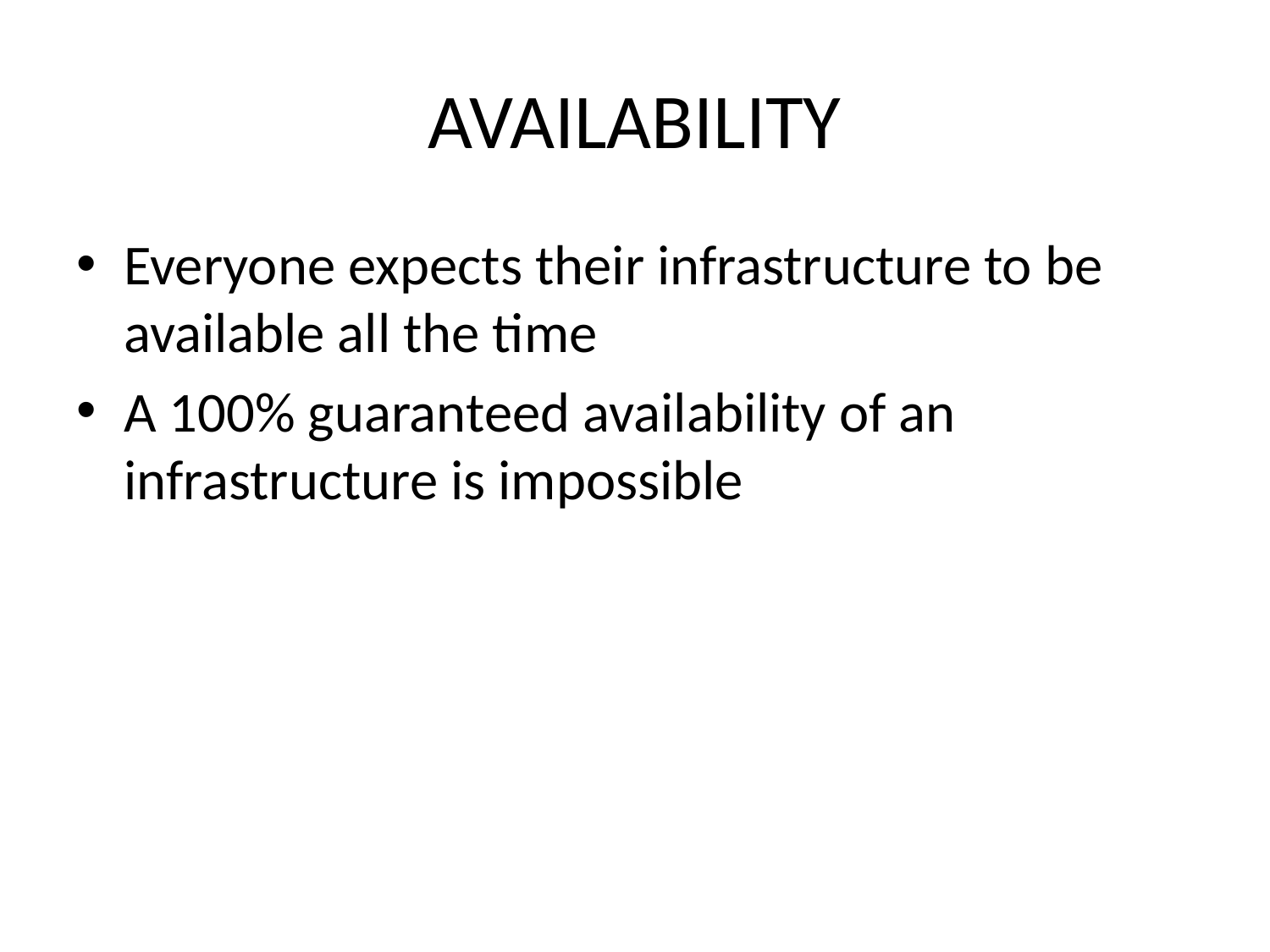

# AVAILABILITY
Everyone expects their infrastructure to be available all the time
A 100% guaranteed availability of an infrastructure is impossible